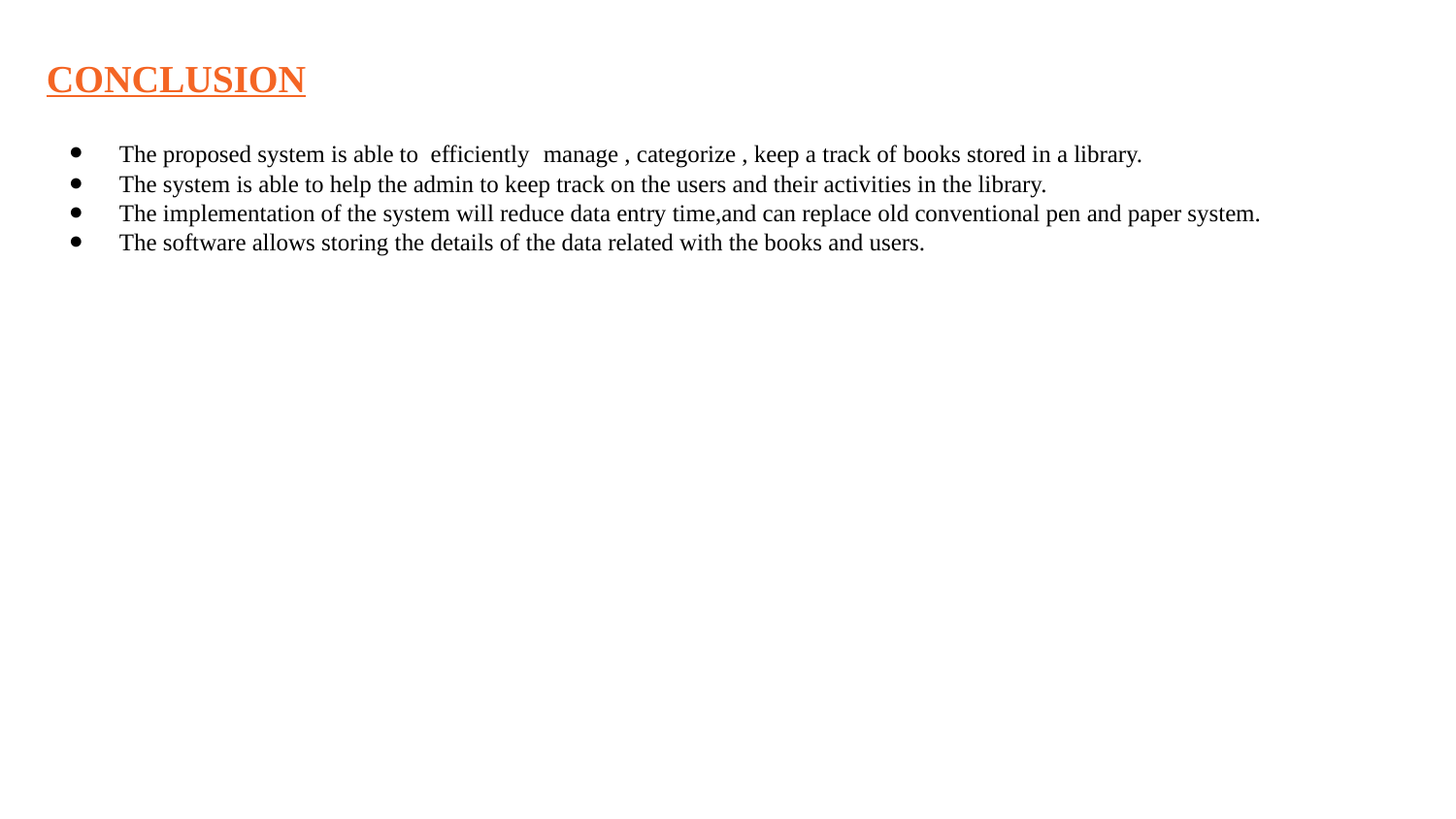

CONCLUSION

The proposed system is able to  efficiently  manage , categorize , keep a track of books stored in a library.
The system is able to help the admin to keep track on the users and their activities in the library.
The implementation of the system will reduce data entry time,and can replace old conventional pen and paper system.
The software allows storing the details of the data related with the books and users.